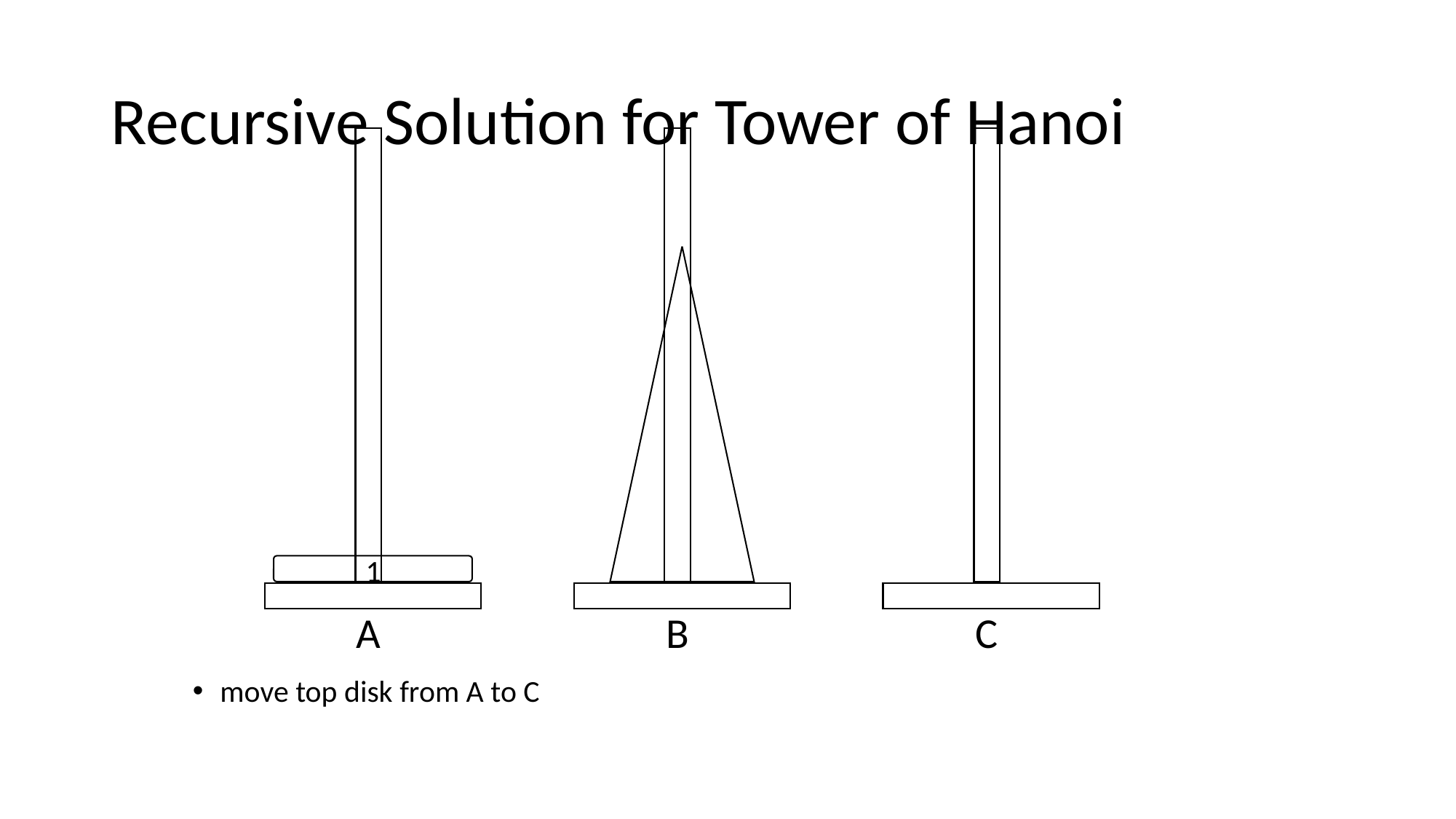

# Recursive Solution for Tower of Hanoi

B

C

1

A
move top disk from A to C